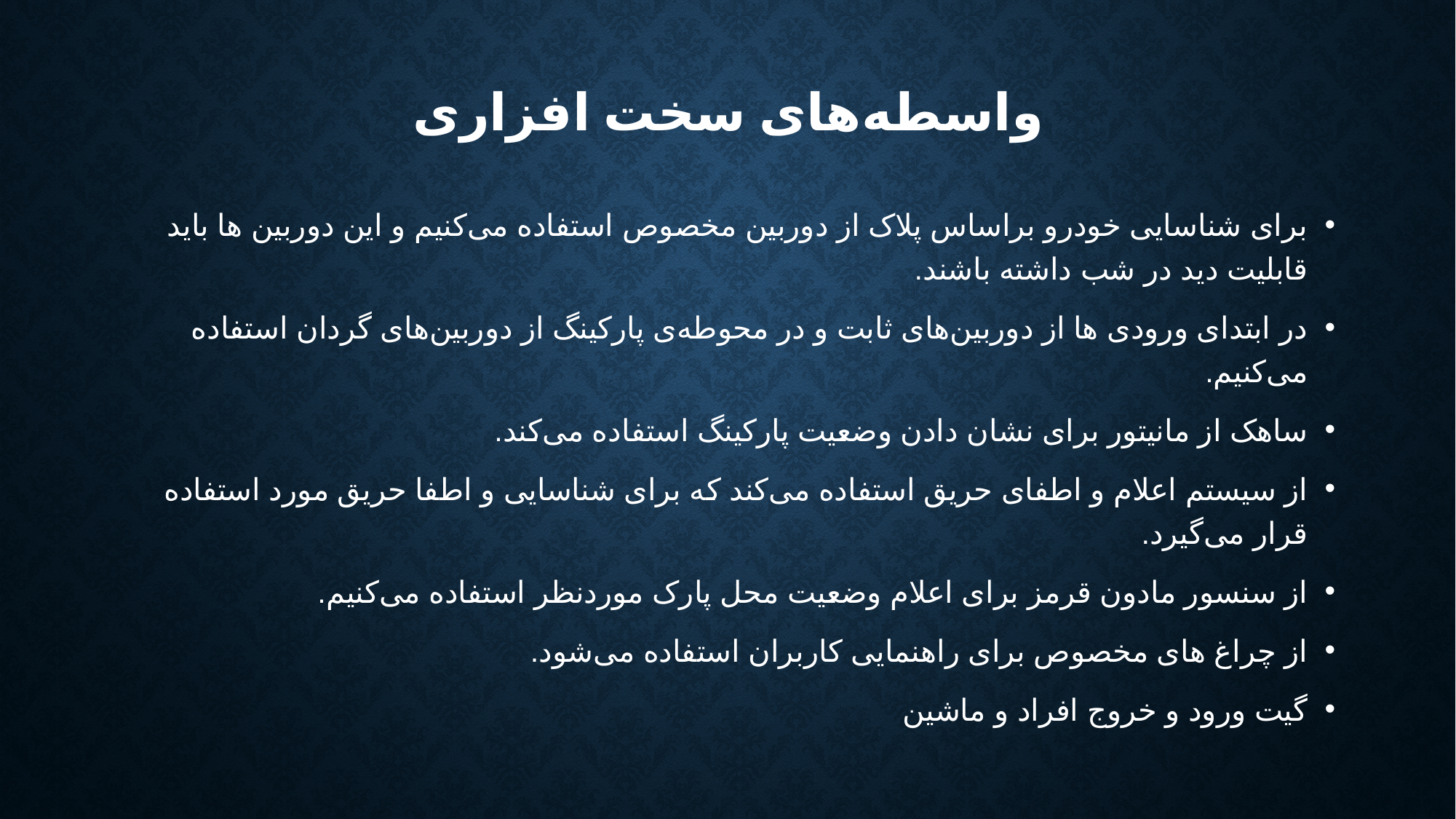

# واسطه‌های سخت افزاری
برای شناسایی خودرو براساس پلاک از دوربین مخصوص استفاده می‌کنیم و این دوربین ها باید قابلیت دید در شب داشته باشند.
در ابتدای ورودی ها از دوربین‌های ثابت و در محوطه‌ی پارکینگ از دوربین‌های گردان استفاده می‌کنیم.
ساهک از مانیتور برای نشان دادن وضعیت پارکینگ استفاده می‌کند.
از سیستم اعلام و اطفای حریق استفاده می‌کند که برای شناسایی و اطفا حریق مورد استفاده قرار می‌گیرد.
از سنسور مادون قرمز برای اعلام وضعیت محل پارک موردنظر استفاده می‌کنیم.
از چراغ های مخصوص برای راهنمایی کاربران استفاده می‌شود.
گیت ورود و خروج افراد و ماشین